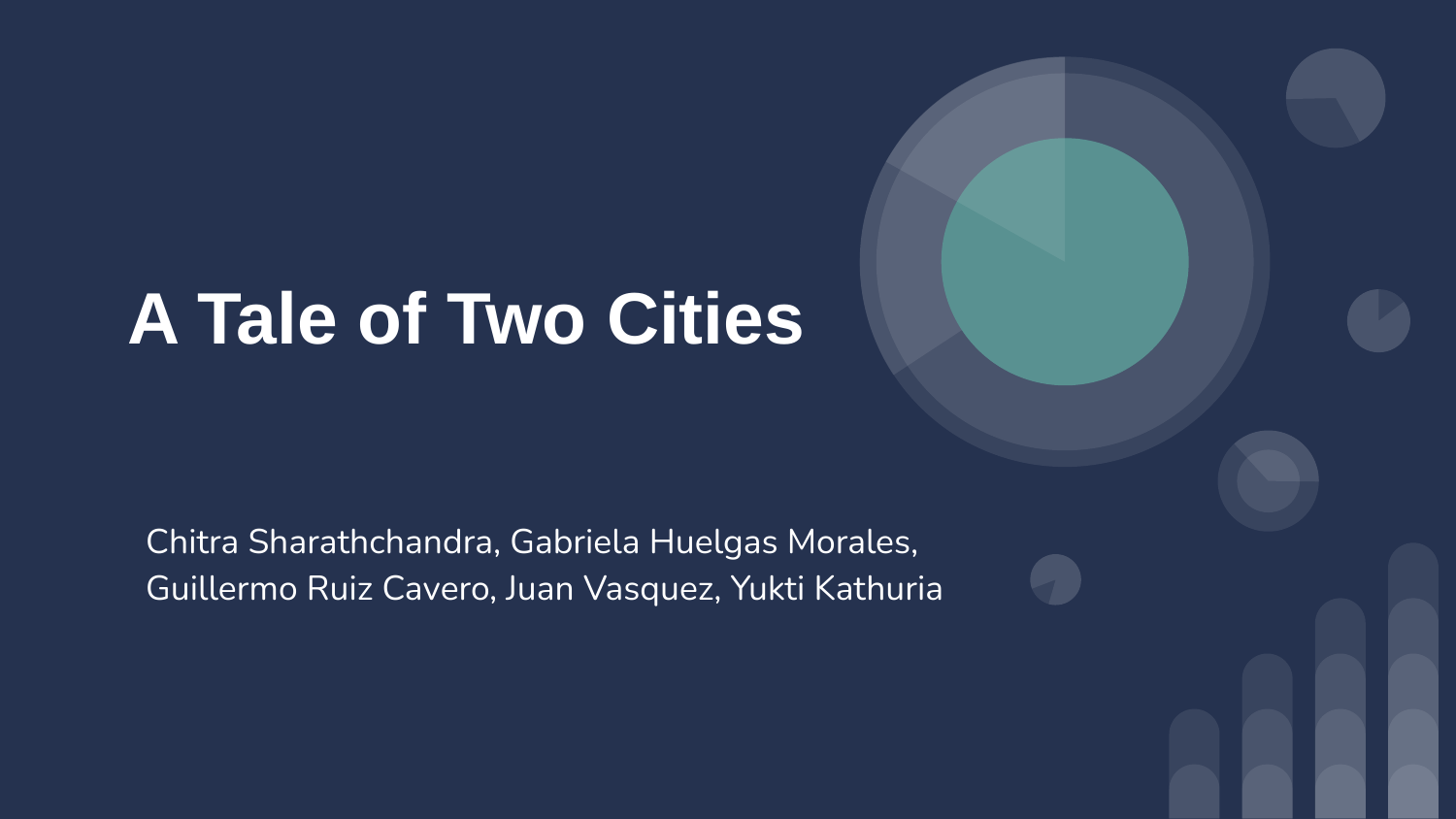

# A Tale of Two Cities

Chitra Sharathchandra, Gabriela Huelgas Morales, Guillermo Ruiz Cavero, Juan Vasquez, Yukti Kathuria